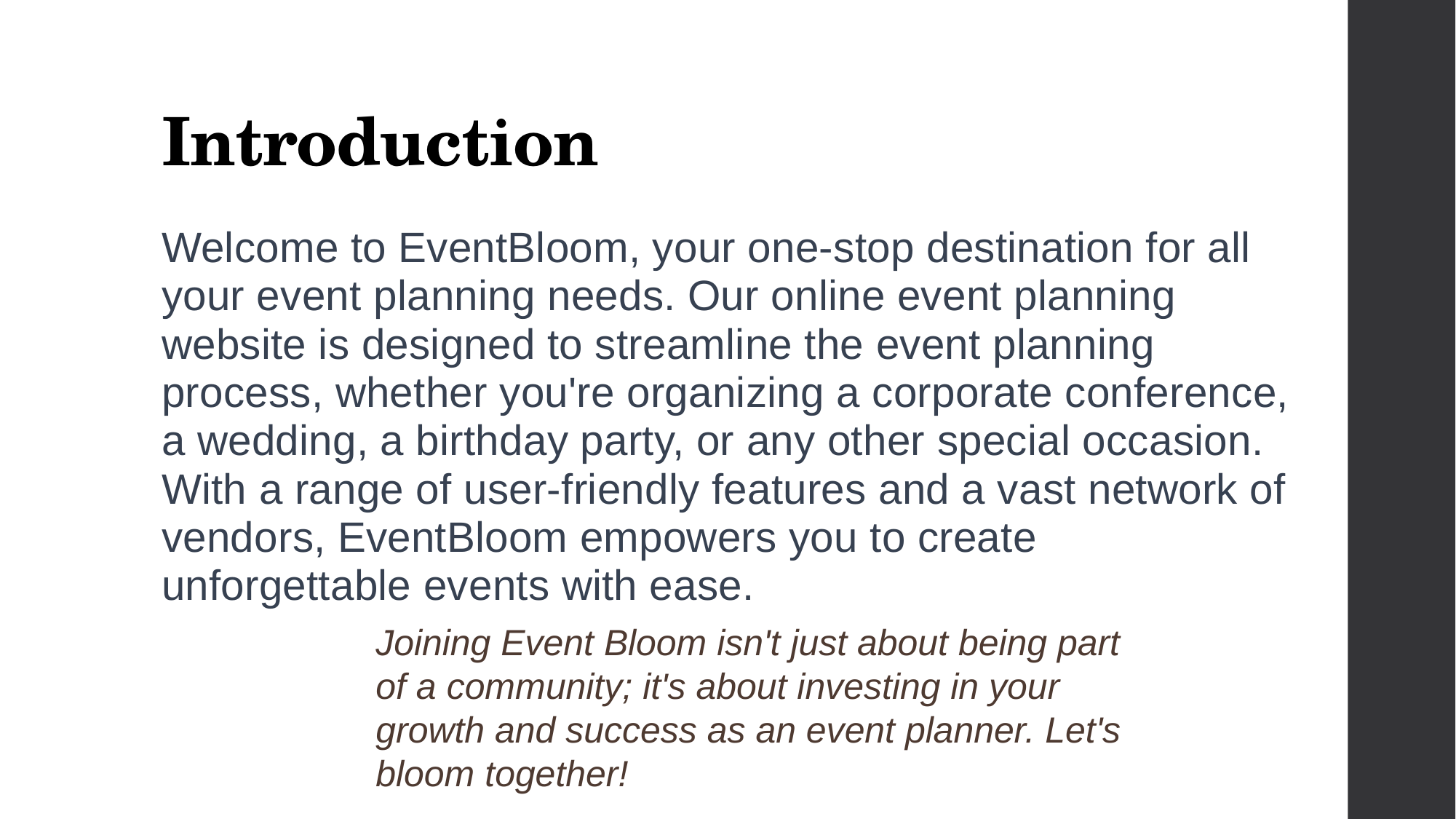

# Introduction
Welcome to EventBloom, your one-stop destination for all your event planning needs. Our online event planning website is designed to streamline the event planning process, whether you're organizing a corporate conference, a wedding, a birthday party, or any other special occasion. With a range of user-friendly features and a vast network of vendors, EventBloom empowers you to create unforgettable events with ease.
Joining Event Bloom isn't just about being part of a community; it's about investing in your growth and success as an event planner. Let's bloom together!